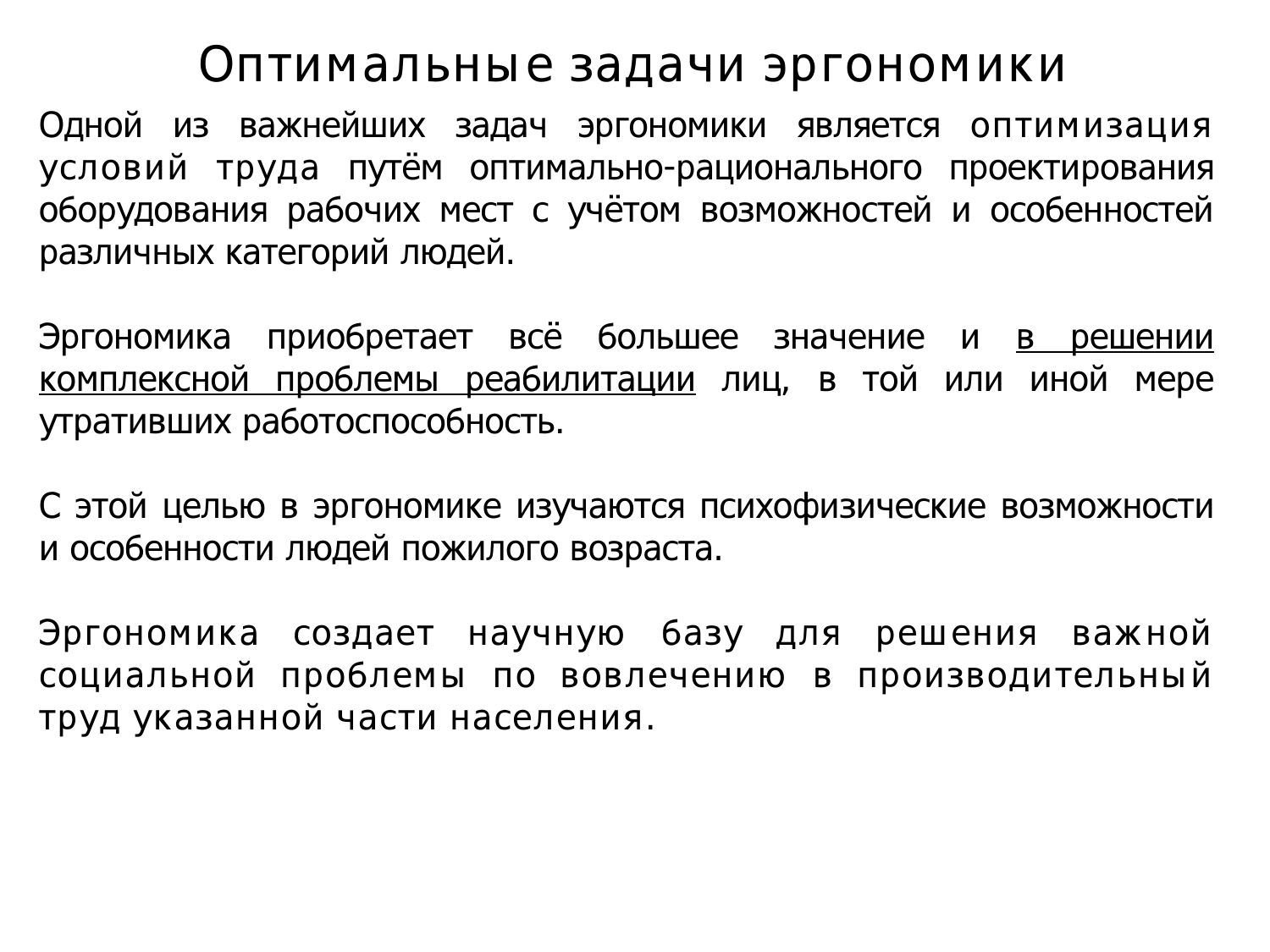

Оптимальные задачи эргономики
Одной из важнейших задач эргономики является оптимиза­ция условий труда путём оптимально-рационального проекти­рования оборудования рабочих мест с учётом возможностей и особенностей различных категорий людей.

Эргономика приобретает всё большее значение и в решении комплексной проб­лемы реабилитации лиц, в той или иной мере утративших работоспособность.

С этой целью в эргономике изучаются психофи­зические возможности и особенности людей пожилого возраста.

Эргономика создает научную базу для решения важной социальной проблемы по вовлечению в производитель­ный труд указанной части населения.